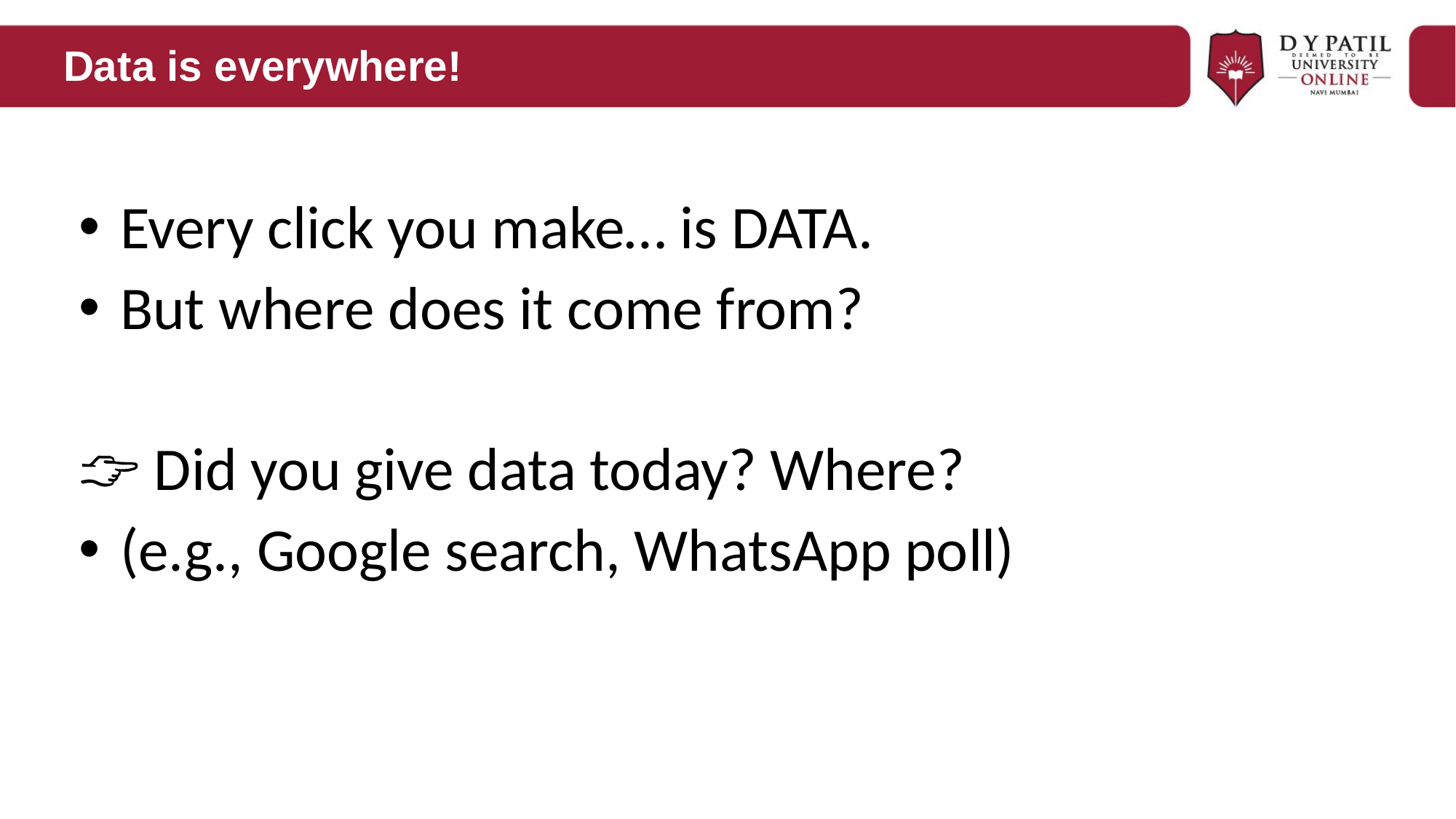

# Data is everywhere!
Every click you make… is DATA.
But where does it come from?

👉 Did you give data today? Where?
(e.g., Google search, WhatsApp poll)